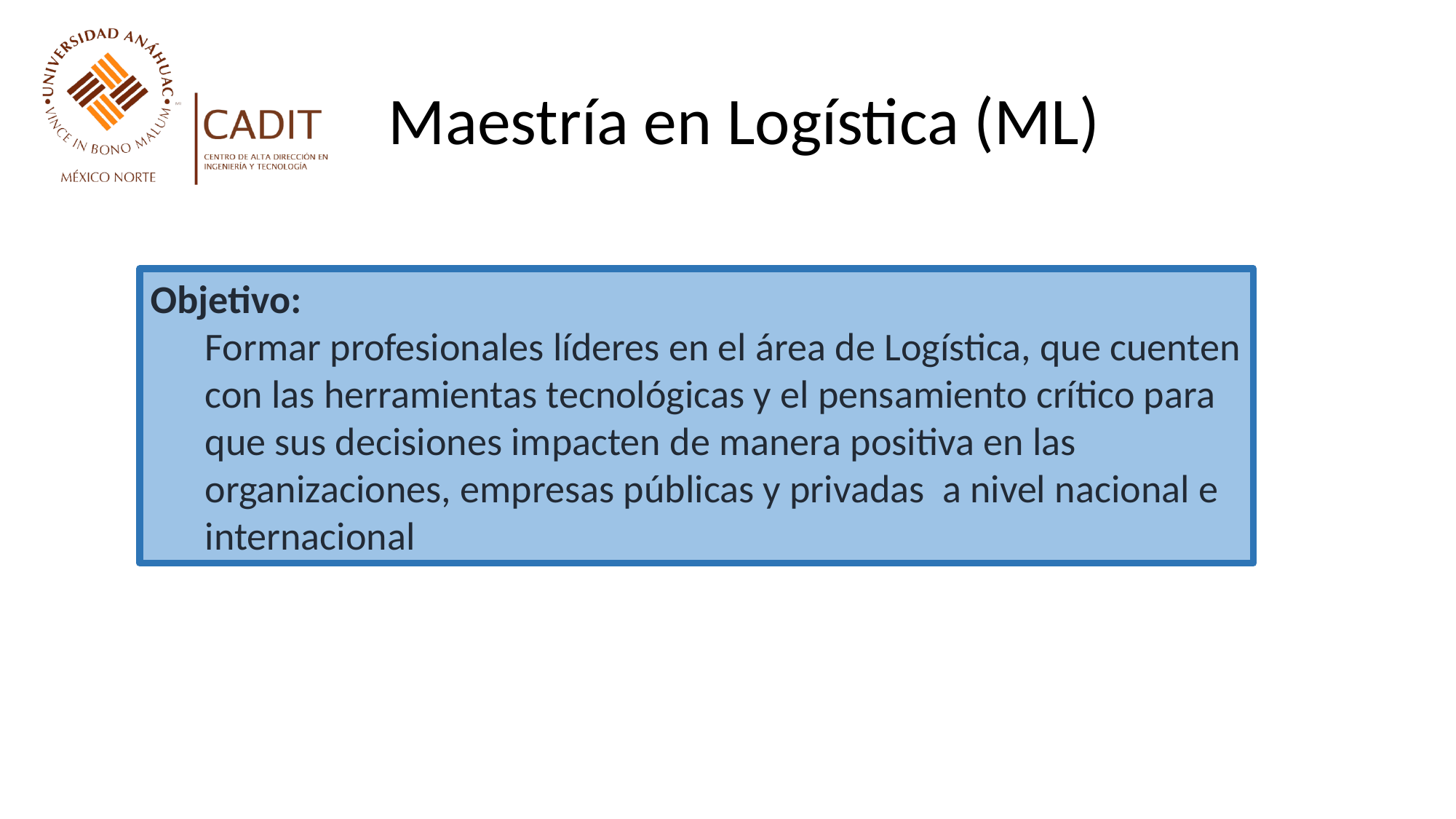

# Maestría en Logística (ML)
Objetivo:
Formar profesionales líderes en el área de Logística, que cuenten con las herramientas tecnológicas y el pensamiento crítico para que sus decisiones impacten de manera positiva en las organizaciones, empresas públicas y privadas  a nivel nacional e internacional